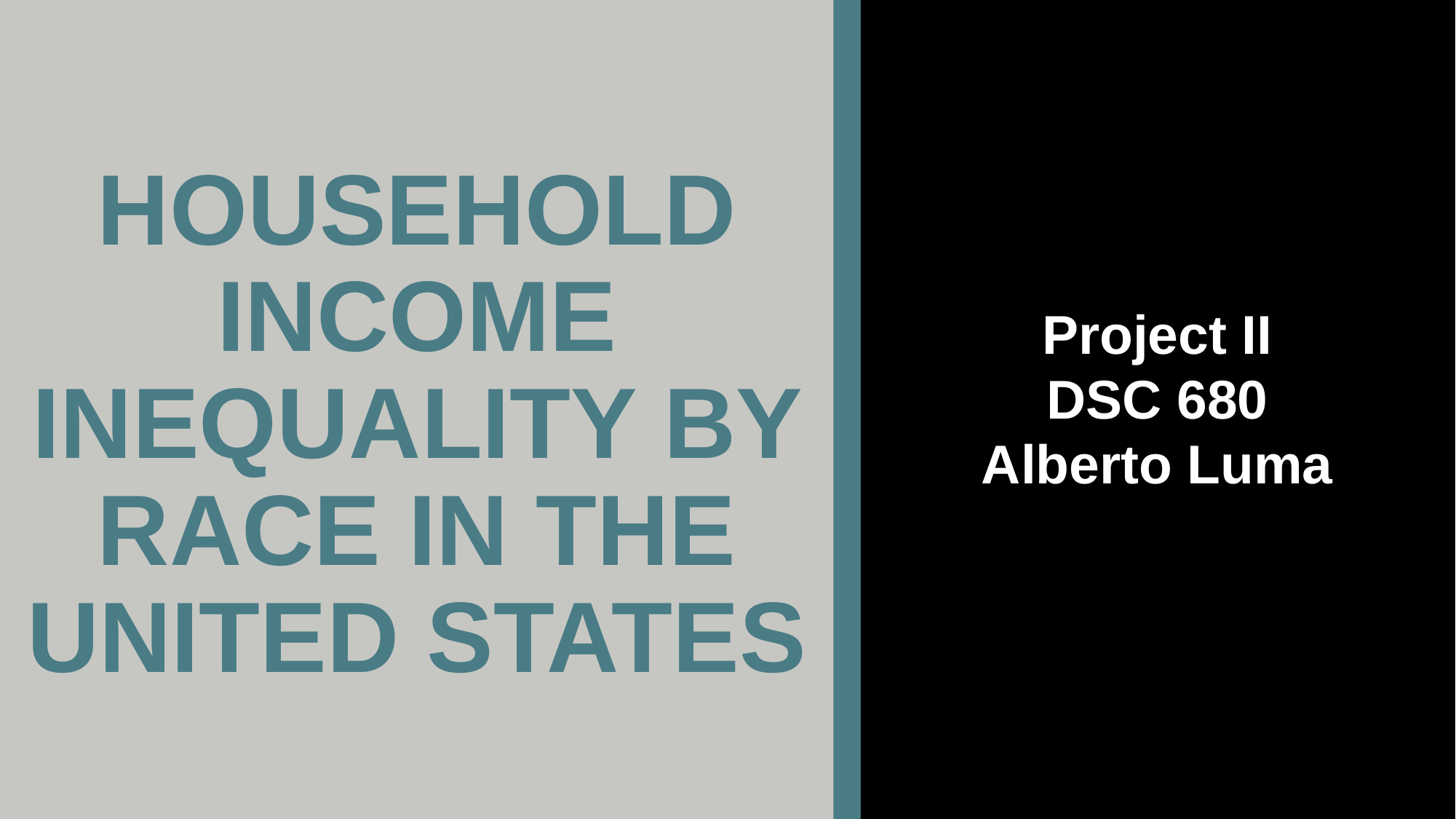

Project II
DSC 680
Alberto Luma

# Household Income Inequality by Race in the United States